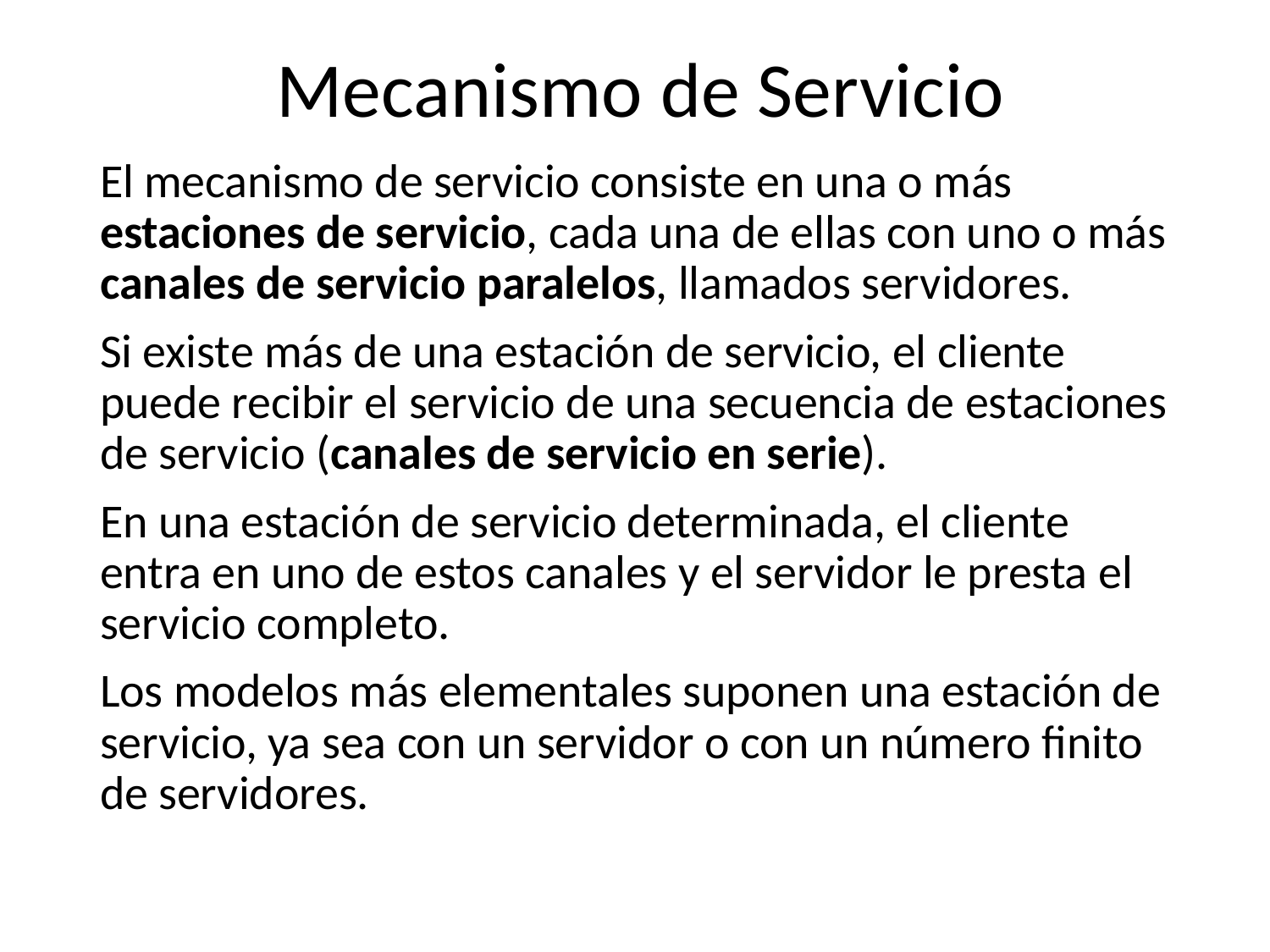

# Mecanismo de Servicio
El mecanismo de servicio consiste en una o más estaciones de servicio, cada una de ellas con uno o más canales de servicio paralelos, llamados servidores.
Si existe más de una estación de servicio, el cliente puede recibir el servicio de una secuencia de estaciones de servicio (canales de servicio en serie).
En una estación de servicio determinada, el cliente entra en uno de estos canales y el servidor le presta el servicio completo.
Los modelos más elementales suponen una estación de servicio, ya sea con un servidor o con un número finito de servidores.